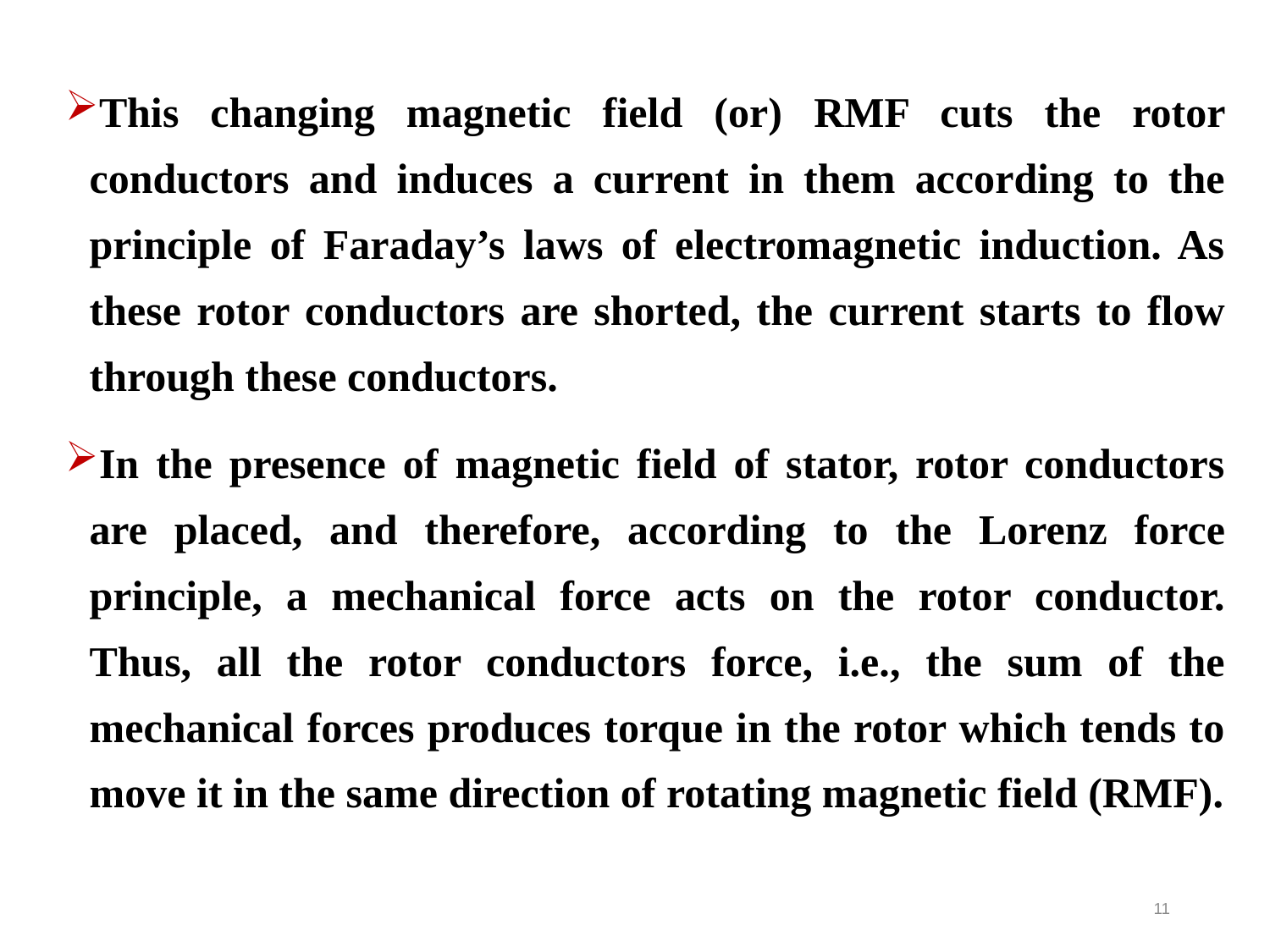

This changing magnetic field (or) RMF cuts the rotor conductors and induces a current in them according to the principle of Faraday’s laws of electromagnetic induction. As these rotor conductors are shorted, the current starts to flow through these conductors.
In the presence of magnetic field of stator, rotor conductors are placed, and therefore, according to the Lorenz force principle, a mechanical force acts on the rotor conductor. Thus, all the rotor conductors force, i.e., the sum of the mechanical forces produces torque in the rotor which tends to move it in the same direction of rotating magnetic field (RMF).

11